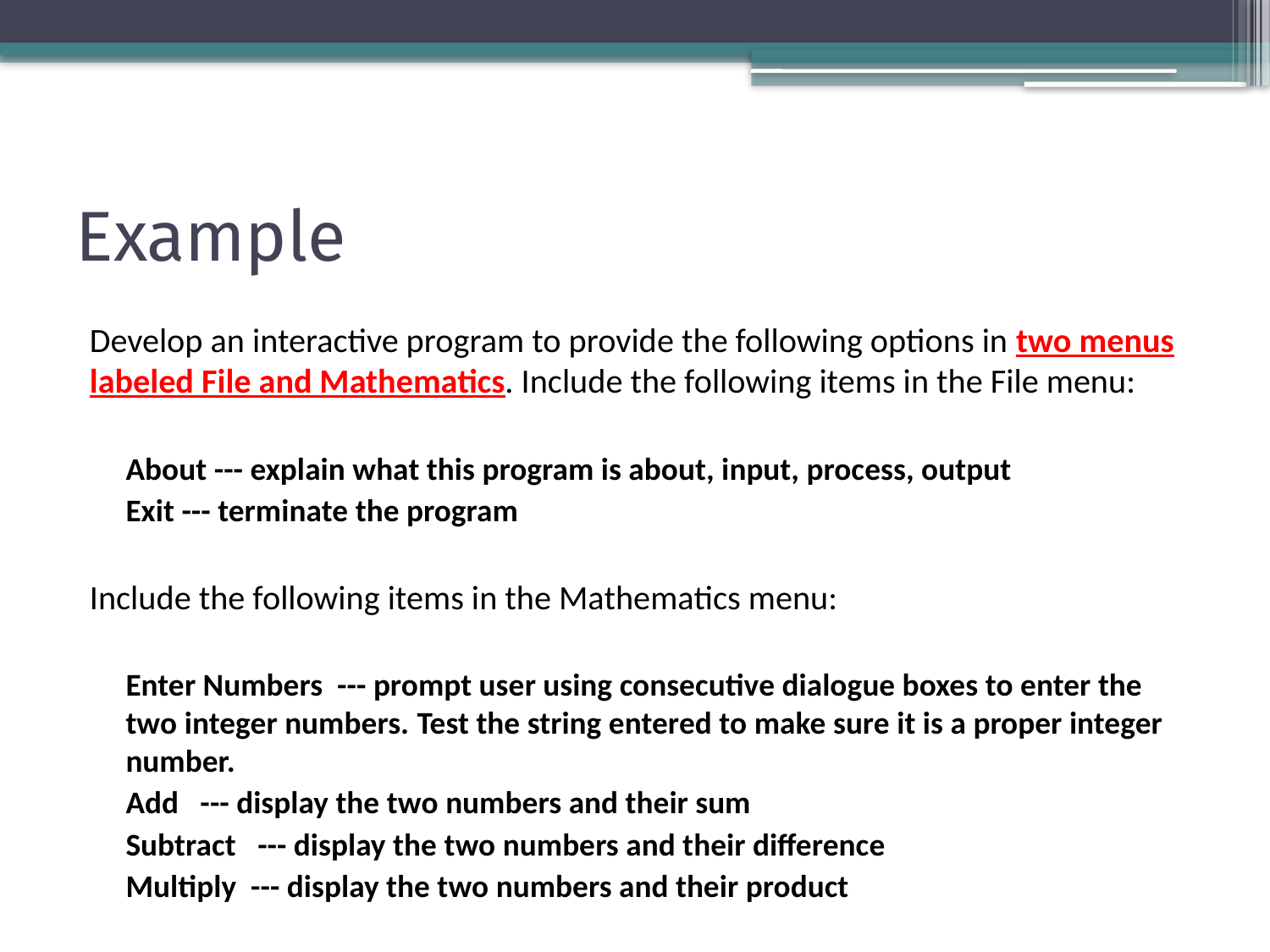

# Example
Develop an interactive program to provide the following options in two menus labeled File and Mathematics. Include the following items in the File menu:

About --- explain what this program is about, input, process, output
Exit --- terminate the program

Include the following items in the Mathematics menu:

Enter Numbers  --- prompt user using consecutive dialogue boxes to enter the two integer numbers. Test the string entered to make sure it is a proper integer number.
Add   --- display the two numbers and their sum
Subtract   --- display the two numbers and their difference
Multiply  --- display the two numbers and their product